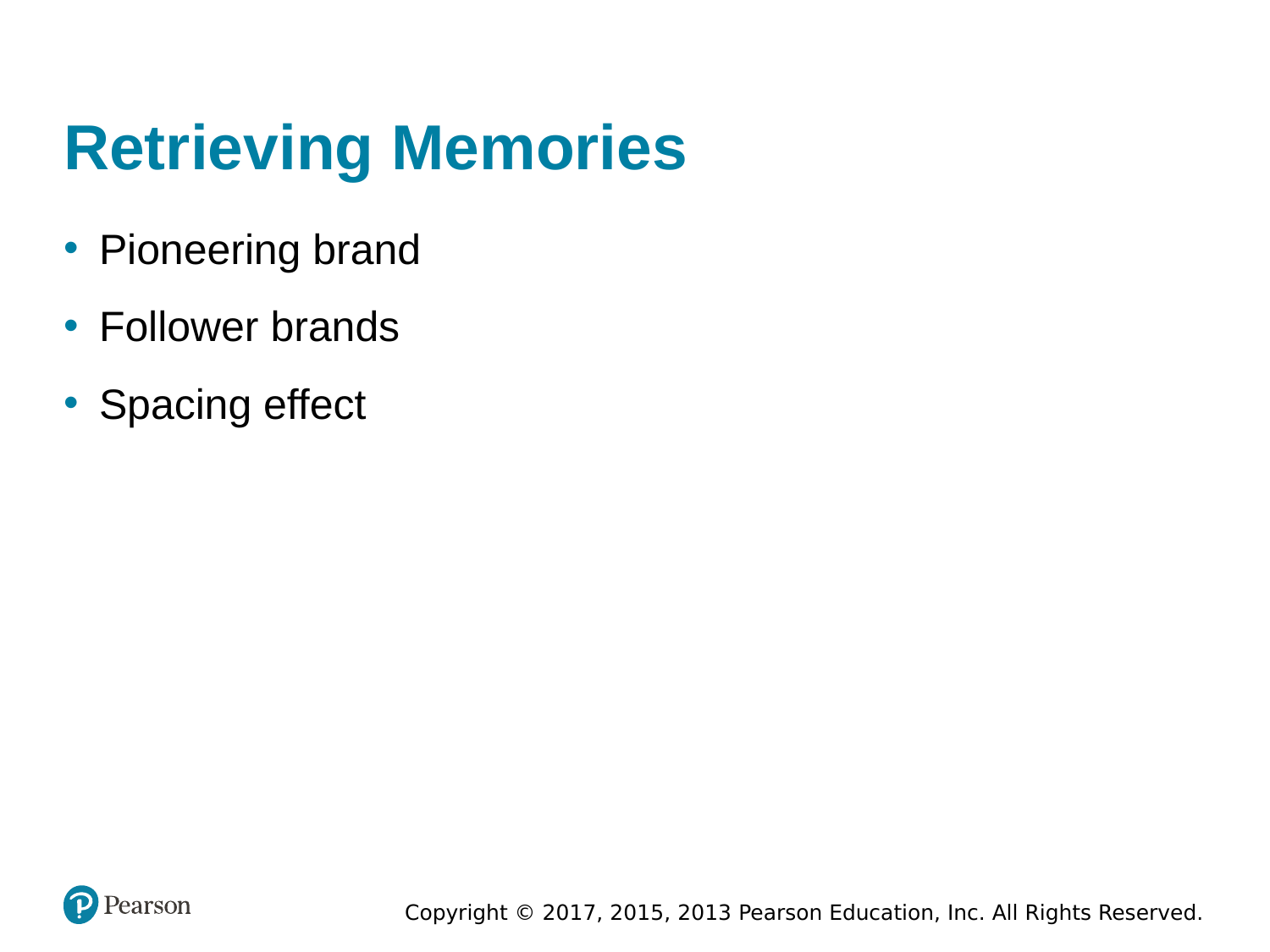

# Retrieving Memories
Pioneering brand
Follower brands
Spacing effect